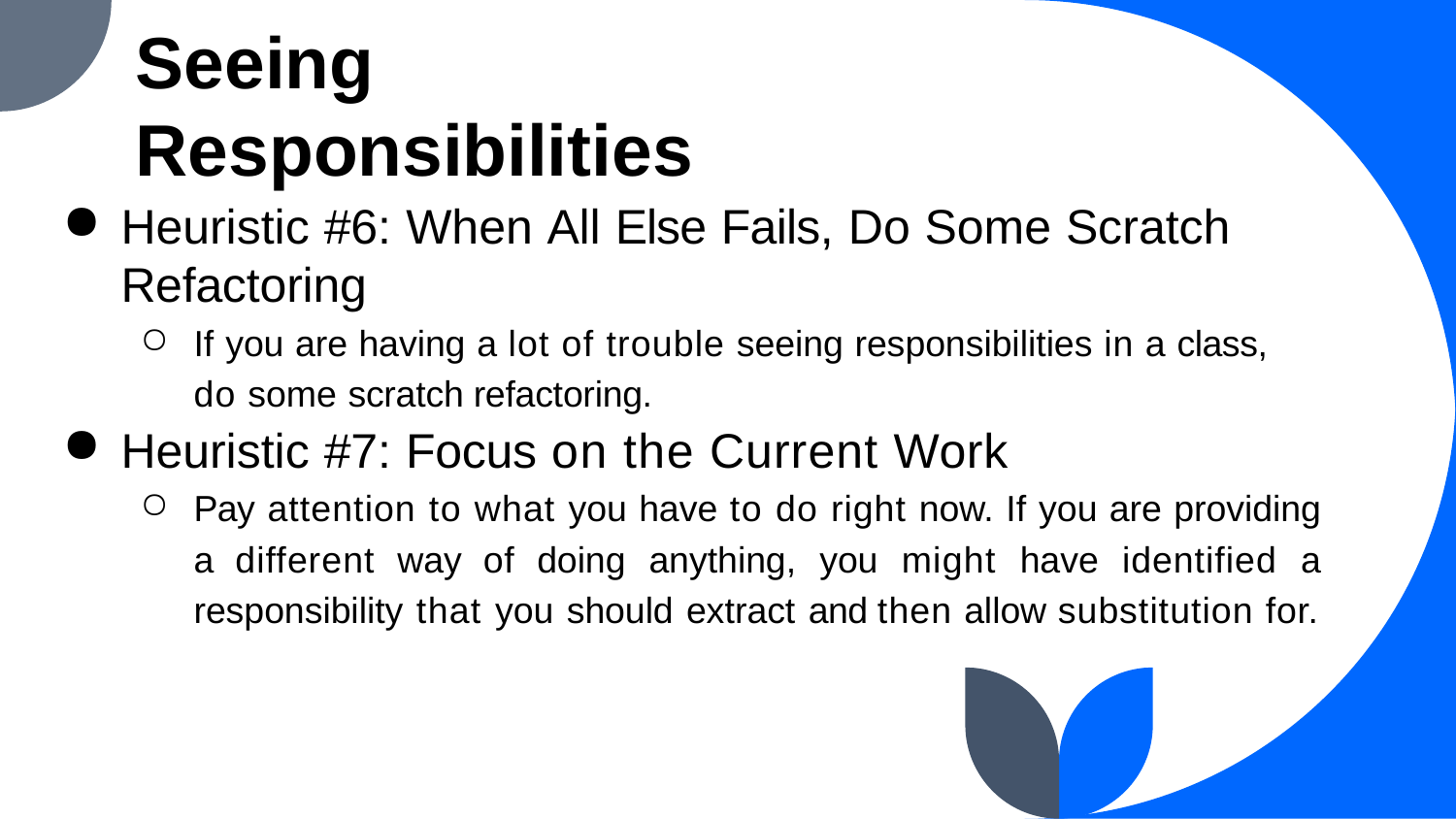

Seeing Responsibilities
Heuristic #6: When All Else Fails, Do Some Scratch Refactoring
If you are having a lot of trouble seeing responsibilities in a class, do some scratch refactoring.
Heuristic #7: Focus on the Current Work
Pay attention to what you have to do right now. If you are providing a different way of doing anything, you might have identified a responsibility that you should extract and then allow substitution for.